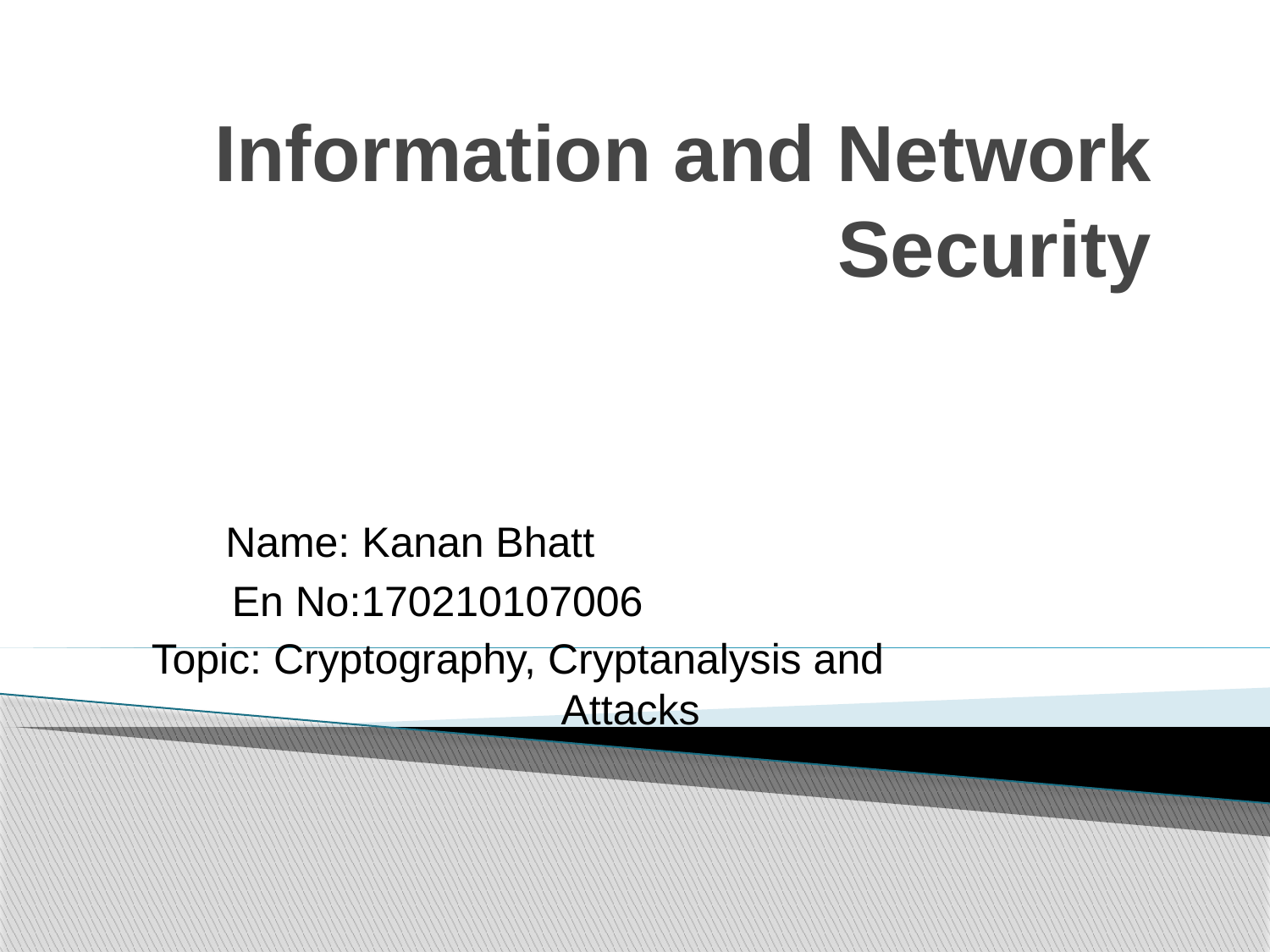

# Information and Network Security
         Name: Kanan Bhatt
           En No:170210107006
    Topic: Cryptography, Cryptanalysis and                        Attacks